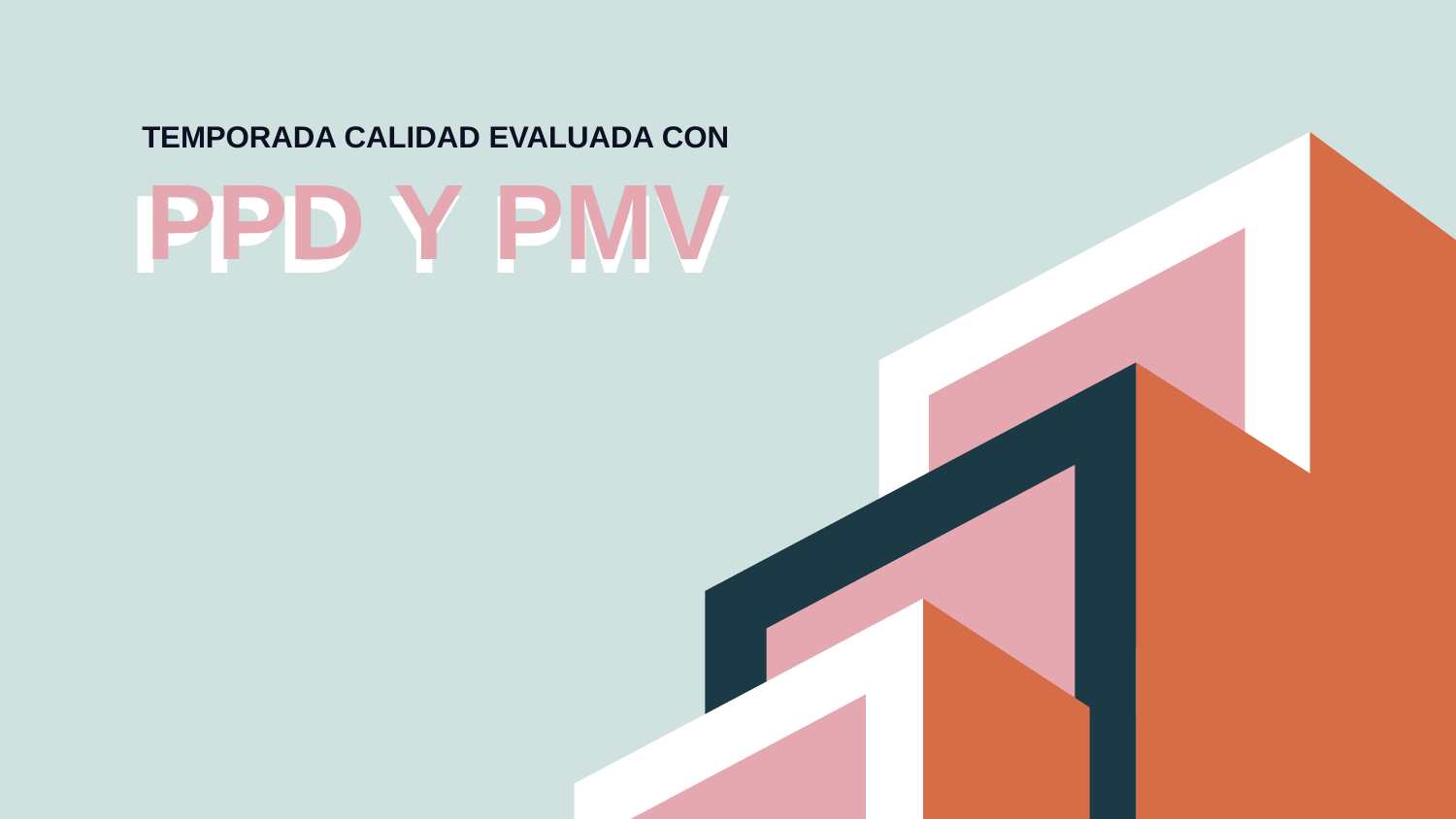

TEMPORADA CALIDAD EVALUADA CON
PPD Y PMV
PPD Y PMV